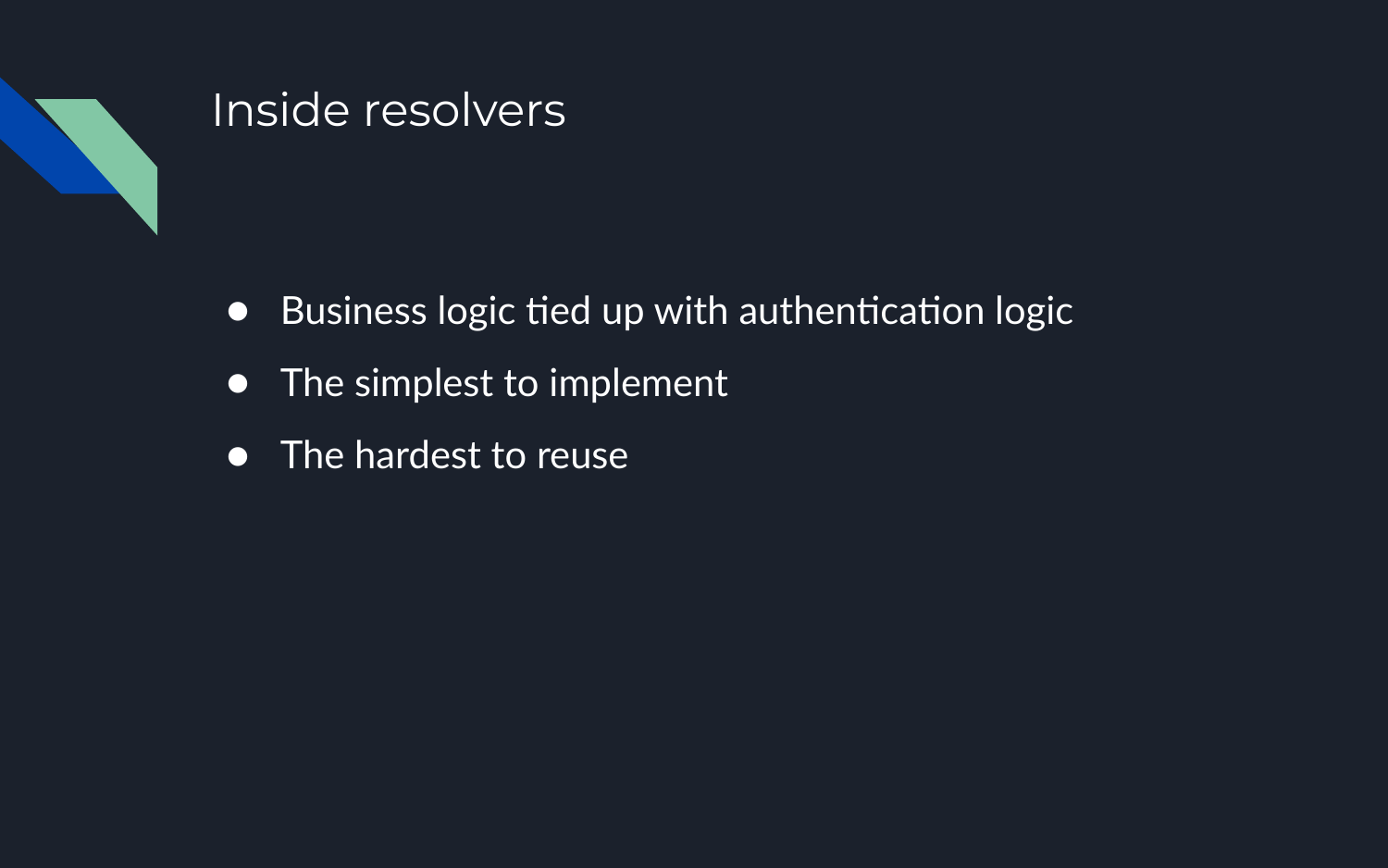

# Inside resolvers
Business logic tied up with authentication logic
The simplest to implement
The hardest to reuse